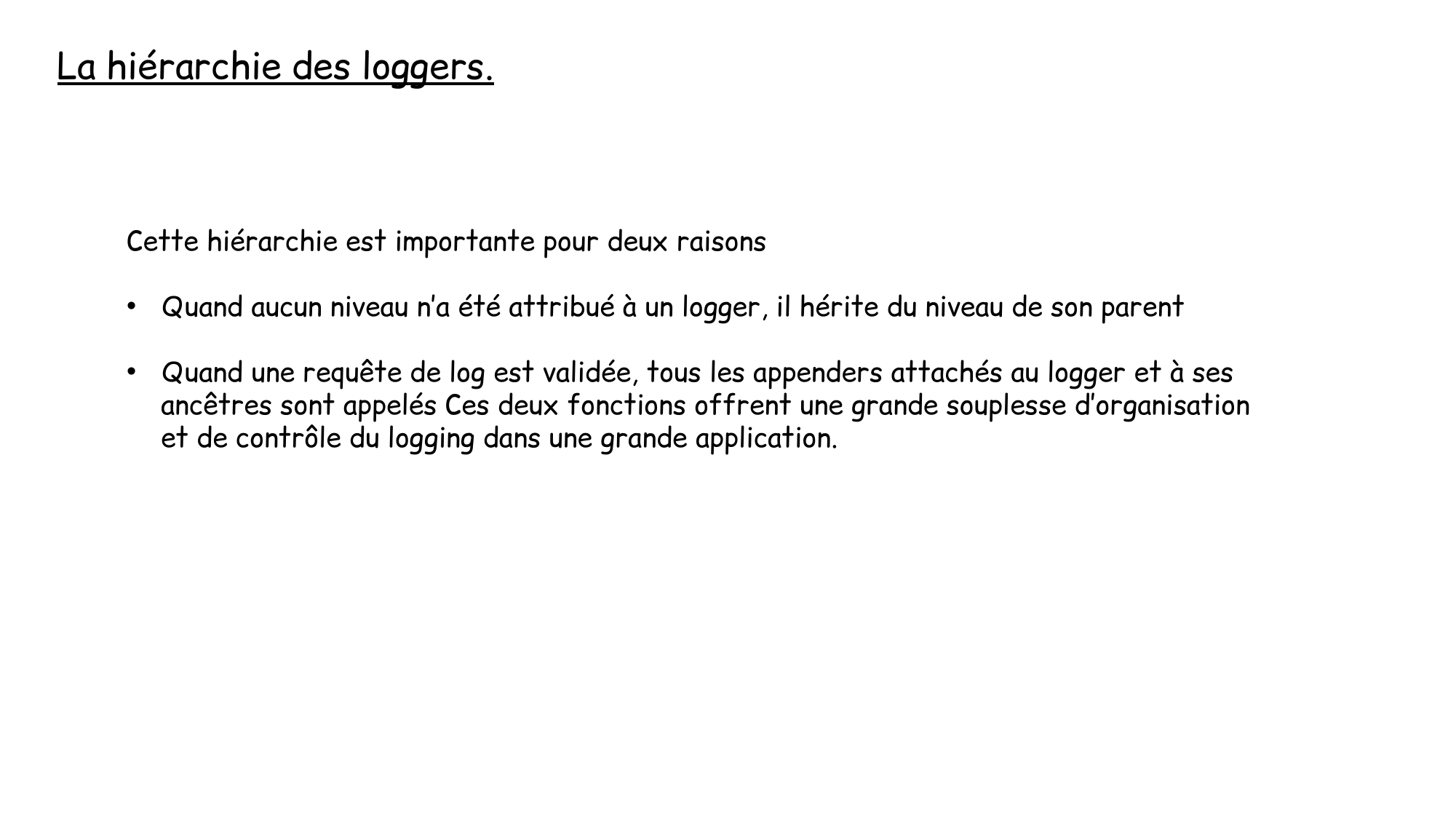

La hiérarchie des loggers.
Cette hiérarchie est importante pour deux raisons

Quand aucun niveau n’a été attribué à un logger, il hérite du niveau de son parent

Quand une requête de log est validée, tous les appenders attachés au logger et à ses ancêtres sont appelés Ces deux fonctions offrent une grande souplesse d’organisation et de contrôle du logging dans une grande application.